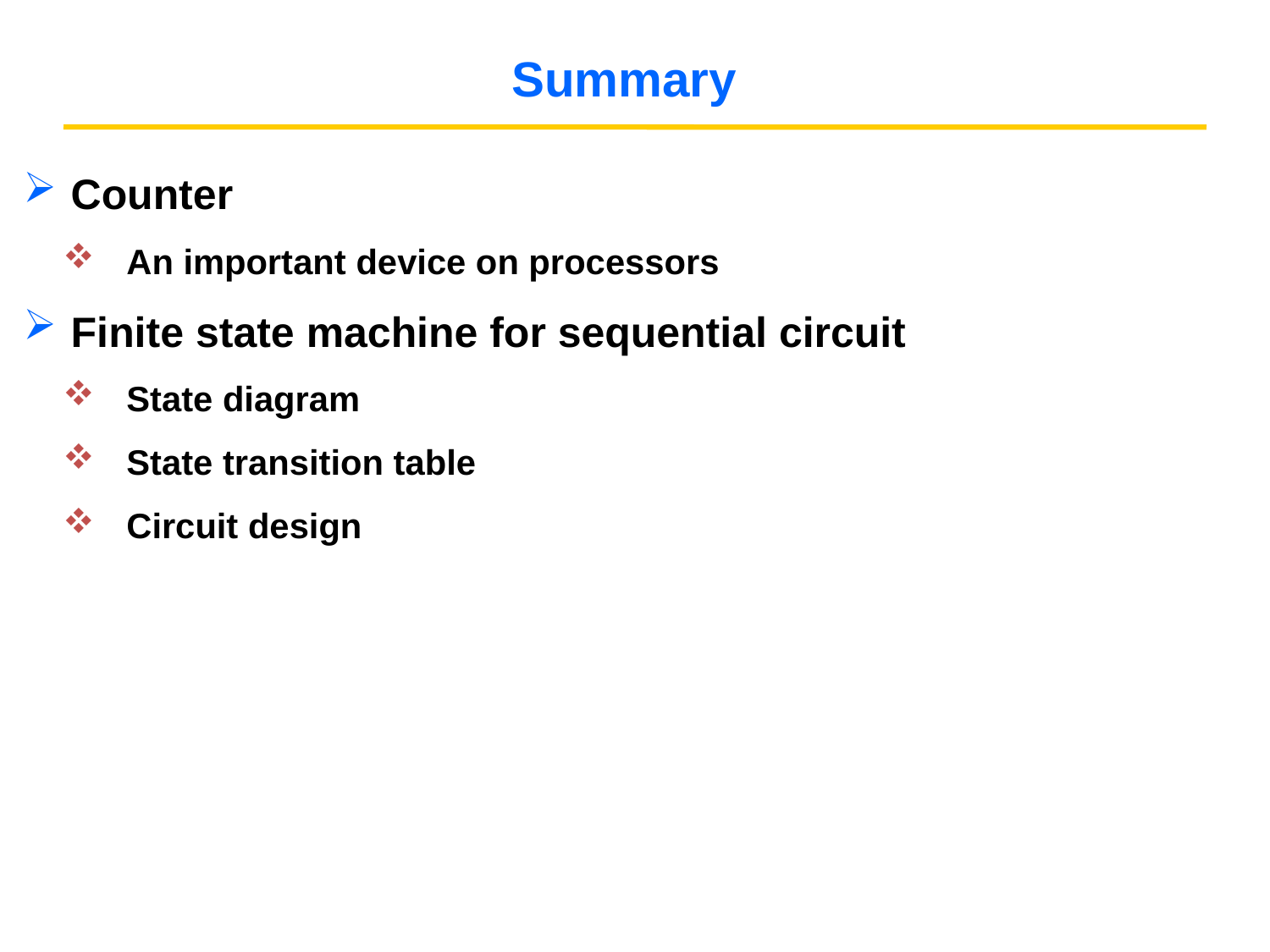

# Summary
Counter
An important device on processors
Finite state machine for sequential circuit
State diagram
State transition table
Circuit design